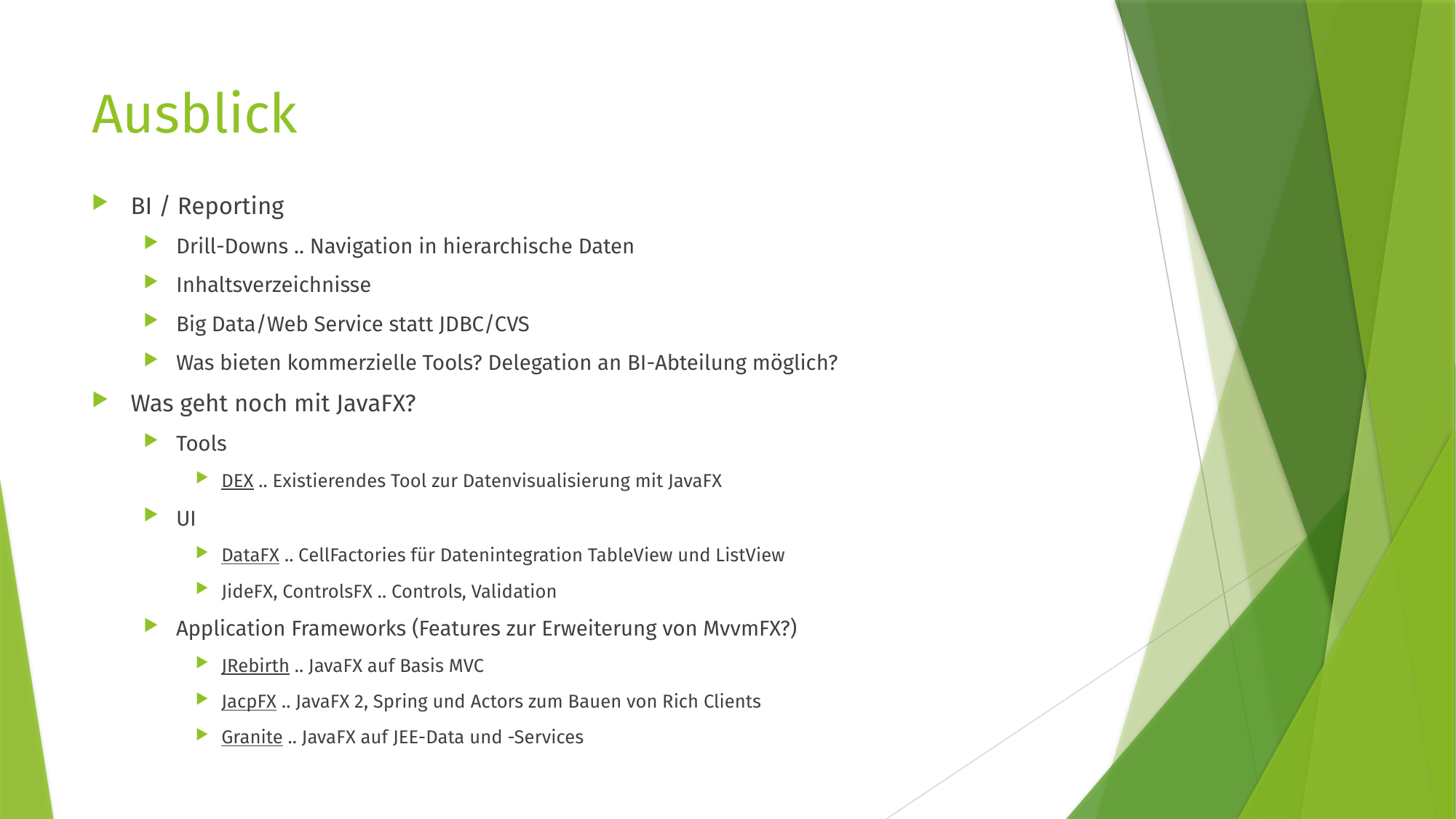

# Ausblick
BI / Reporting
Drill-Downs .. Navigation in hierarchische Daten
Inhaltsverzeichnisse
Big Data/Web Service statt JDBC/CVS
Was bieten kommerzielle Tools? Delegation an BI-Abteilung möglich?
Was geht noch mit JavaFX?
Tools
DEX .. Existierendes Tool zur Datenvisualisierung mit JavaFX
UI
DataFX .. CellFactories für Datenintegration TableView und ListView
JideFX, ControlsFX .. Controls, Validation
Application Frameworks (Features zur Erweiterung von MvvmFX?)
JRebirth .. JavaFX auf Basis MVC
JacpFX .. JavaFX 2, Spring und Actors zum Bauen von Rich Clients
Granite .. JavaFX auf JEE-Data und -Services